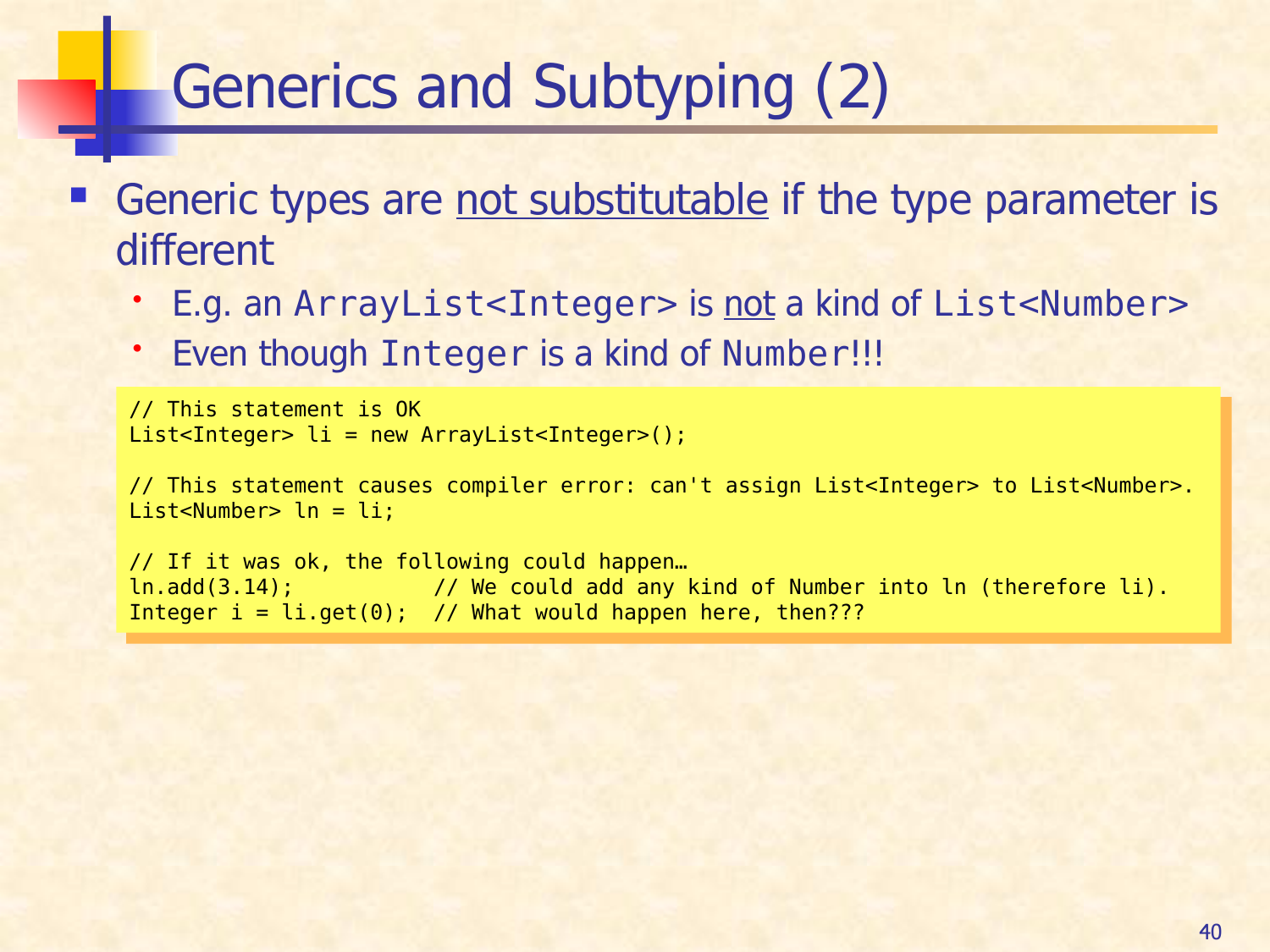

# Generics and Subtyping (2)
Generic types are not substitutable if the type parameter is different
E.g. an ArrayList<Integer> is not a kind of List<Number>
Even though Integer is a kind of Number!!!
// This statement is OK
List<Integer> li = new ArrayList<Integer>();

// This statement causes compiler error: can't assign List<Integer> to List<Number>.
List<Number> ln = li;

// If it was ok, the following could happen…
ln.add(3.14);           // We could add any kind of Number into ln (therefore li).
Integer i = li.get(0);  // What would happen here, then???
40